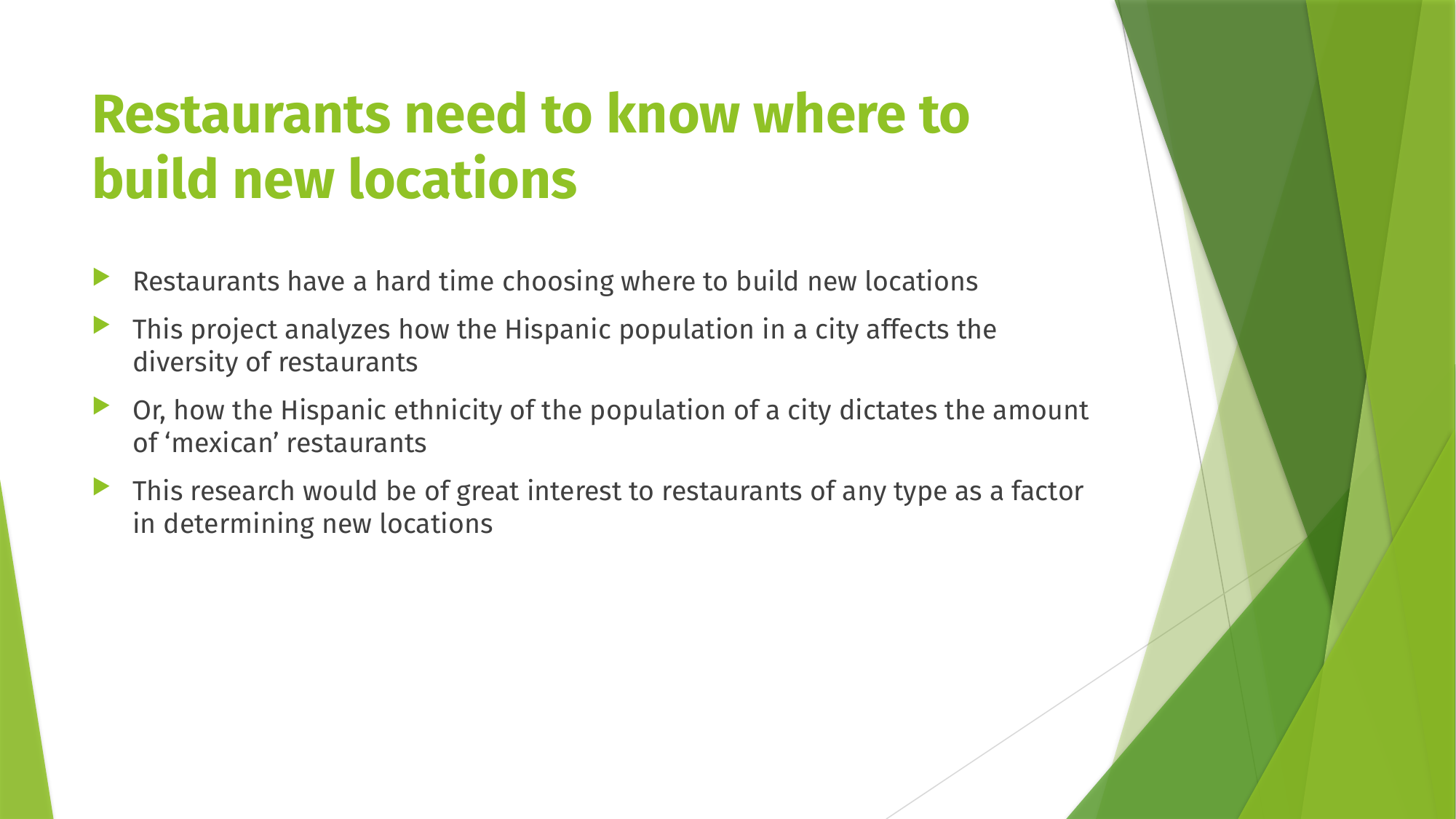

# Restaurants need to know where to build new locations
Restaurants have a hard time choosing where to build new locations
This project analyzes how the Hispanic population in a city affects the diversity of restaurants
Or, how the Hispanic ethnicity of the population of a city dictates the amount of ‘mexican’ restaurants
This research would be of great interest to restaurants of any type as a factor in determining new locations